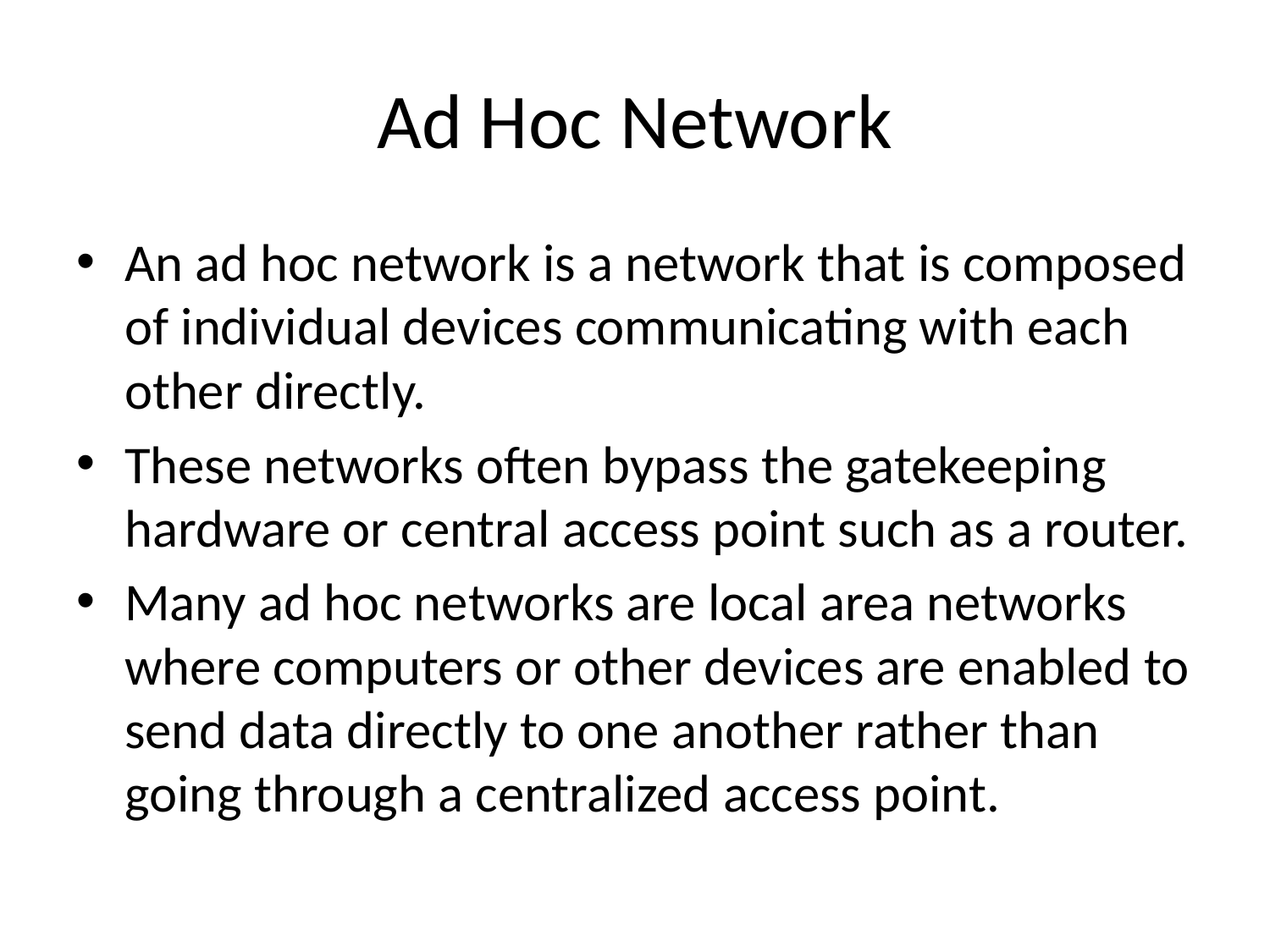

# Ad Hoc Network
An ad hoc network is a network that is composed of individual devices communicating with each other directly.
These networks often bypass the gatekeeping hardware or central access point such as a router.
Many ad hoc networks are local area networks where computers or other devices are enabled to send data directly to one another rather than going through a centralized access point.